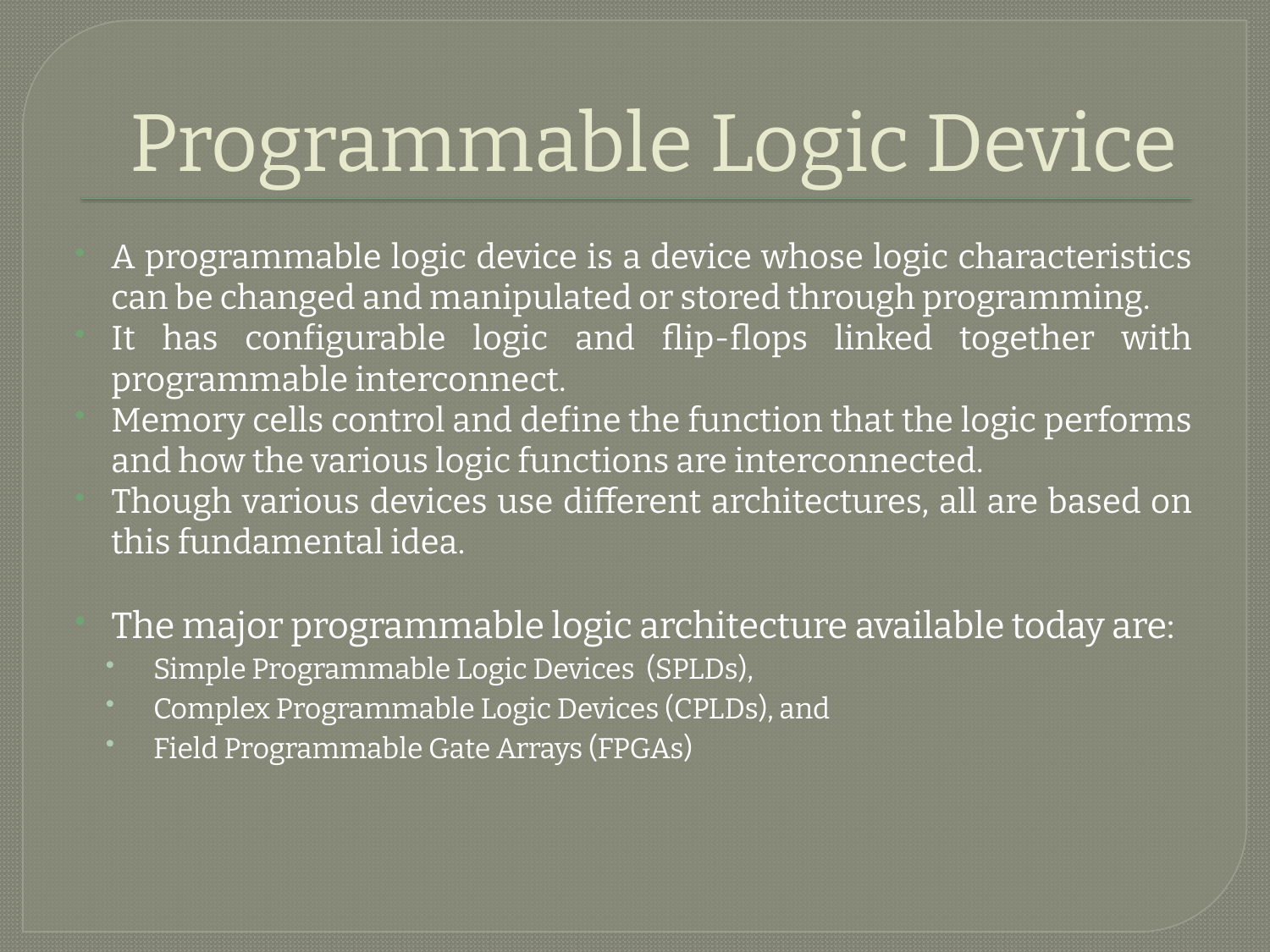

# Programmable Logic Device
A programmable logic device is a device whose logic characteristics can be changed and manipulated or stored through programming.
It has configurable logic and flip-flops linked together with programmable interconnect.
Memory cells control and define the function that the logic performs and how the various logic functions are interconnected.
Though various devices use different architectures, all are based on this fundamental idea.

The major programmable logic architecture available today are:
Simple Programmable Logic Devices  (SPLDs),
Complex Programmable Logic Devices (CPLDs), and
Field Programmable Gate Arrays (FPGAs)